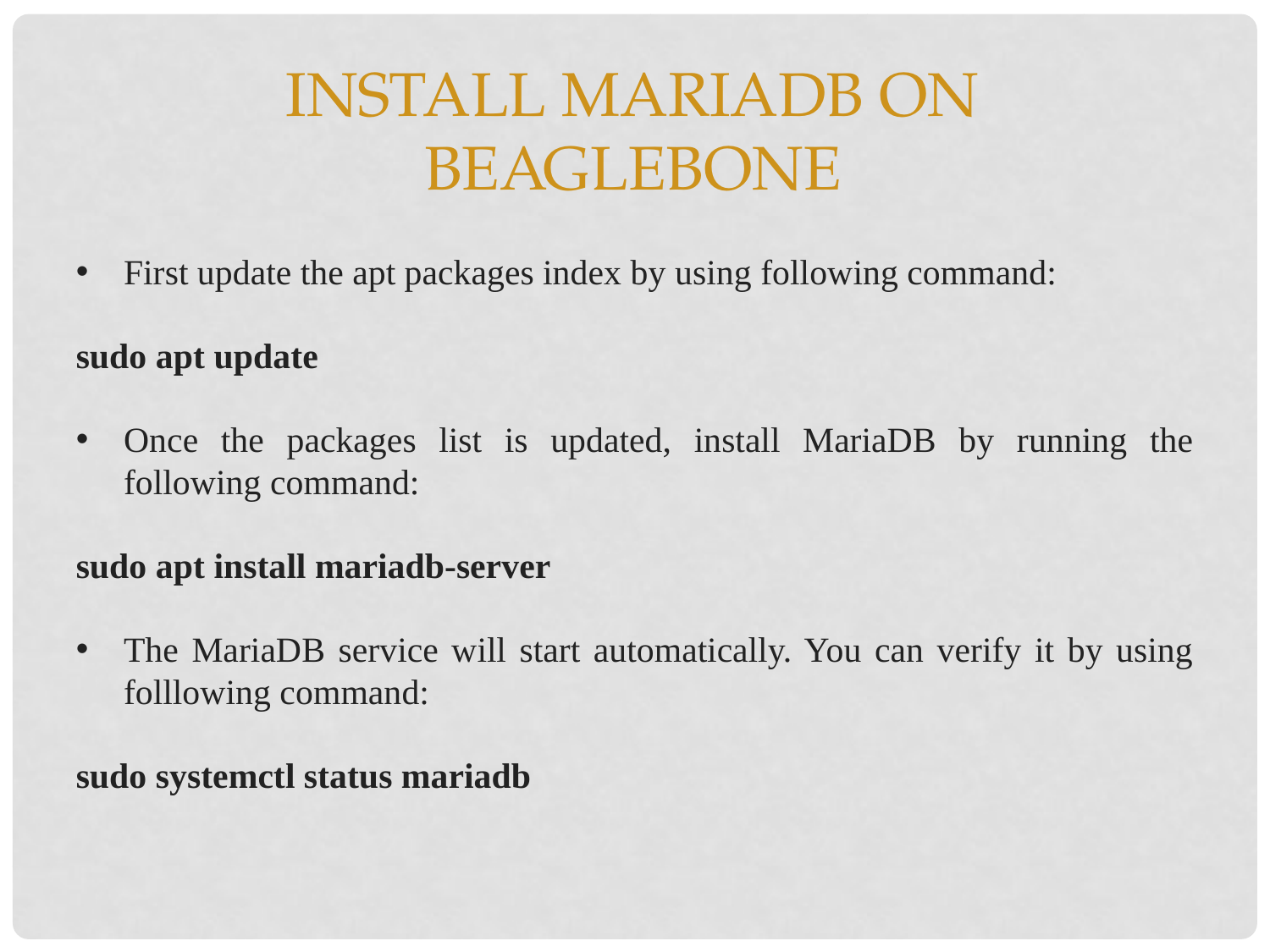

Install mariadb on beaglebone
First update the apt packages index by using following command:
sudo apt update
Once the packages list is updated, install MariaDB by running the following command:
sudo apt install mariadb-server
The MariaDB service will start automatically. You can verify it by using folllowing command:
sudo systemctl status mariadb